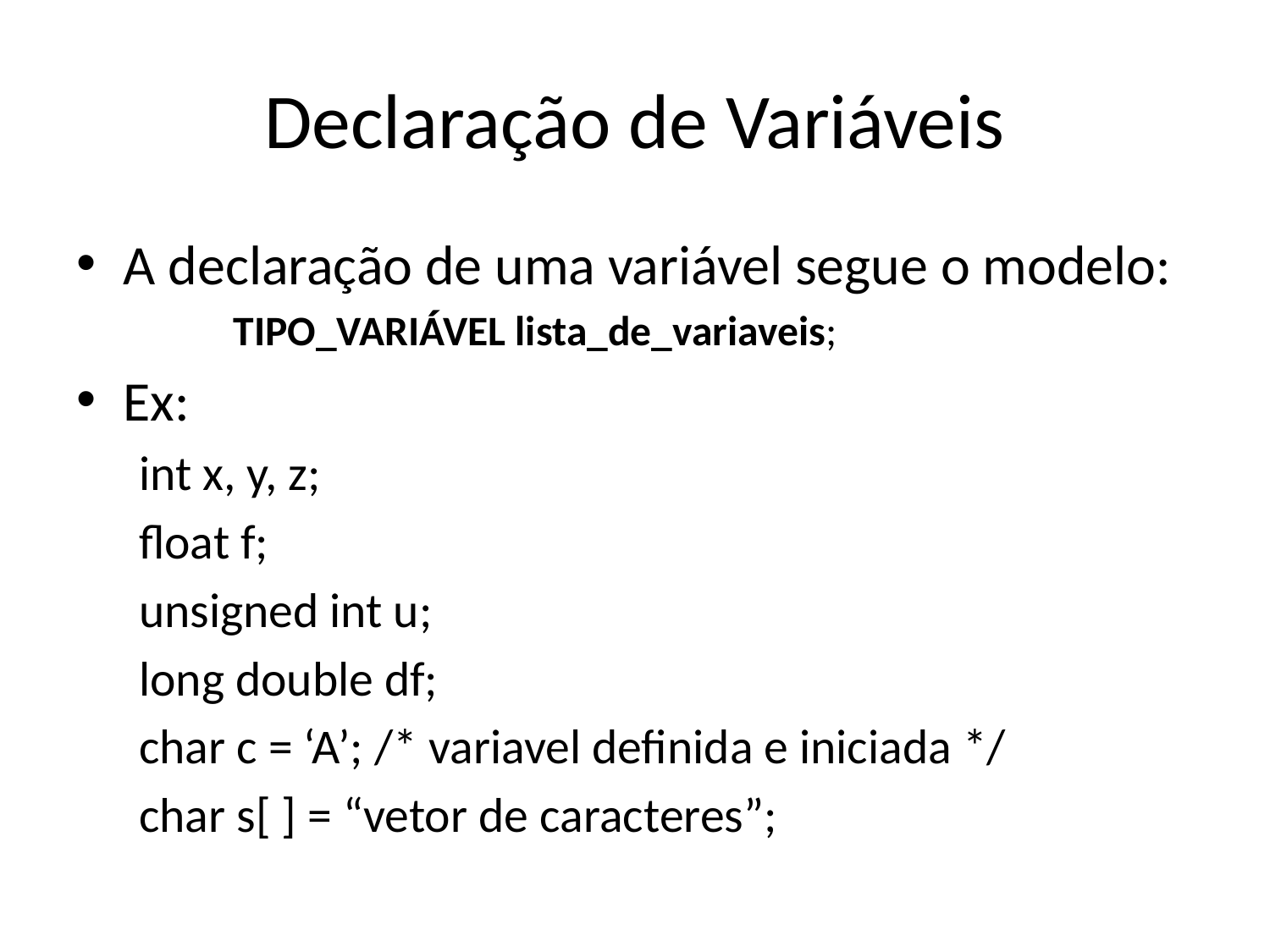

# Declaração de Variáveis
A declaração de uma variável segue o modelo:
		TIPO_VARIÁVEL lista_de_variaveis;
Ex:
int x, y, z;
float f;
unsigned int u;
long double df;
char c = ‘A’; /* variavel definida e iniciada */
char s[ ] = “vetor de caracteres”;